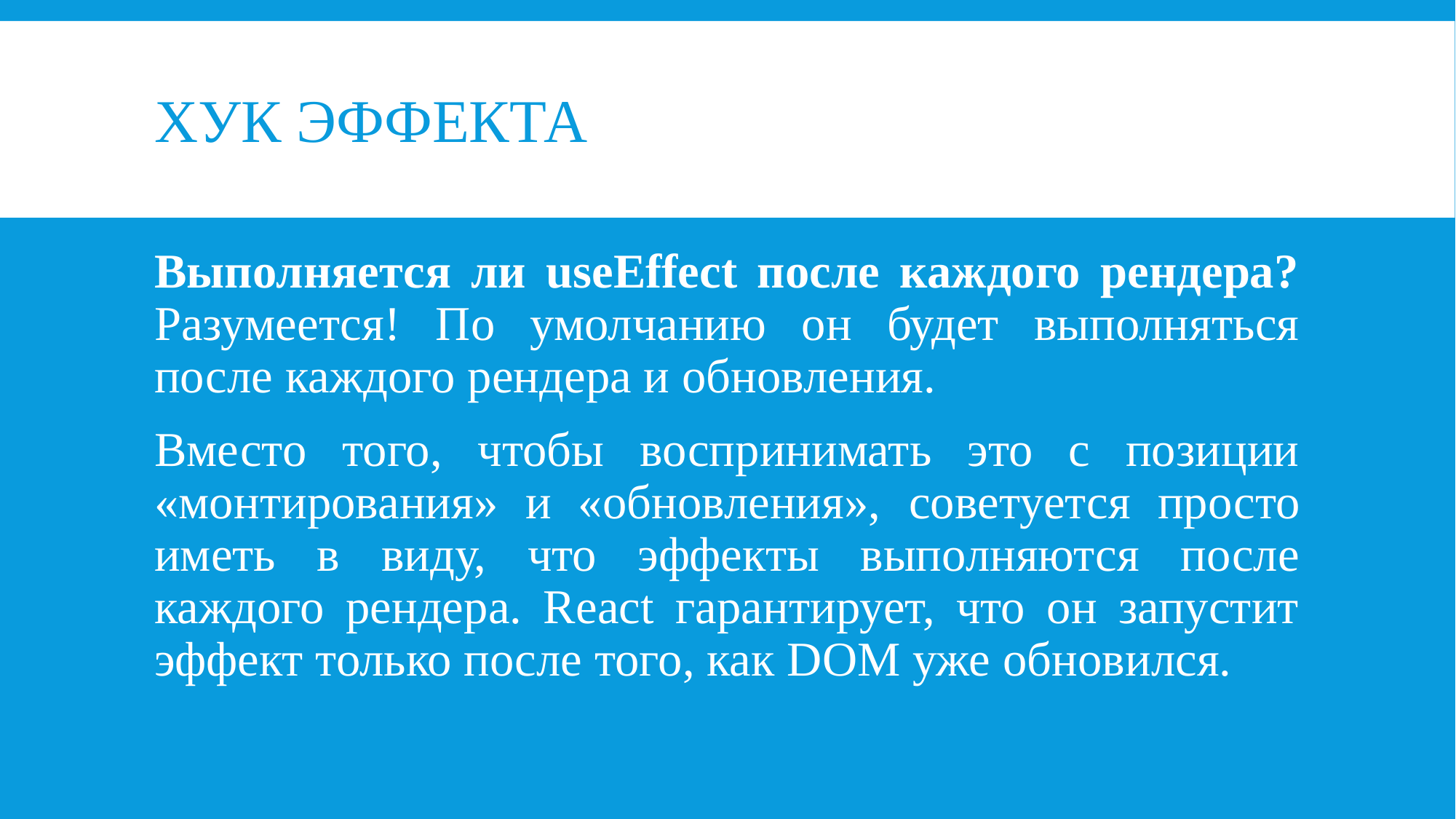

# хук эффекта
Выполняется ли useEffect после каждого рендера? Разумеется! По умолчанию он будет выполняться после каждого рендера и обновления.
Вместо того, чтобы воспринимать это с позиции «монтирования» и «обновления», советуется просто иметь в виду, что эффекты выполняются после каждого рендера. React гарантирует, что он запустит эффект только после того, как DOM уже обновился.